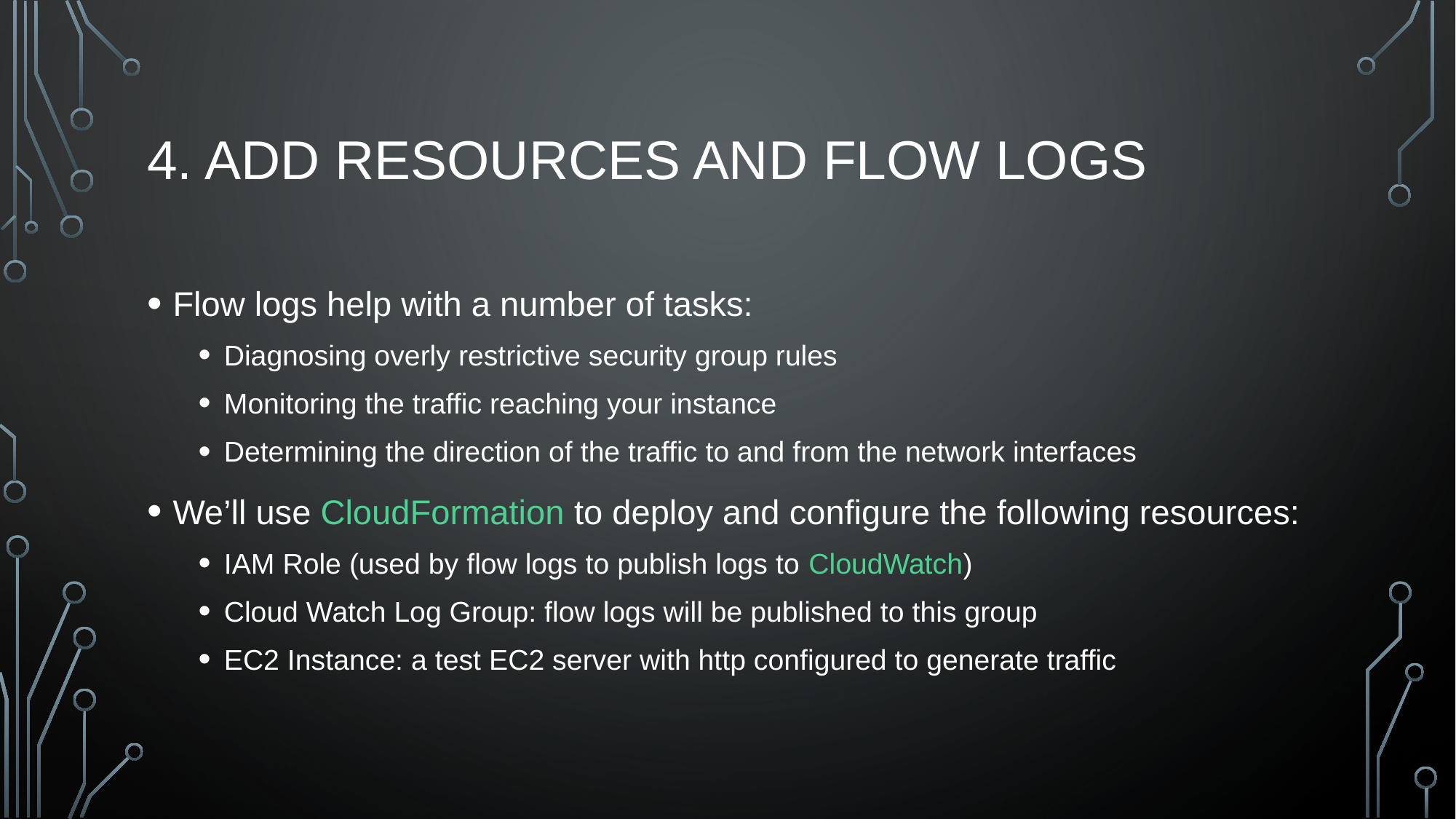

# 4. Add Resources and Flow Logs
Flow logs help with a number of tasks:
Diagnosing overly restrictive security group rules
Monitoring the traffic reaching your instance
Determining the direction of the traffic to and from the network interfaces
We’ll use CloudFormation to deploy and configure the following resources:
IAM Role (used by flow logs to publish logs to CloudWatch)
Cloud Watch Log Group: flow logs will be published to this group
EC2 Instance: a test EC2 server with http configured to generate traffic